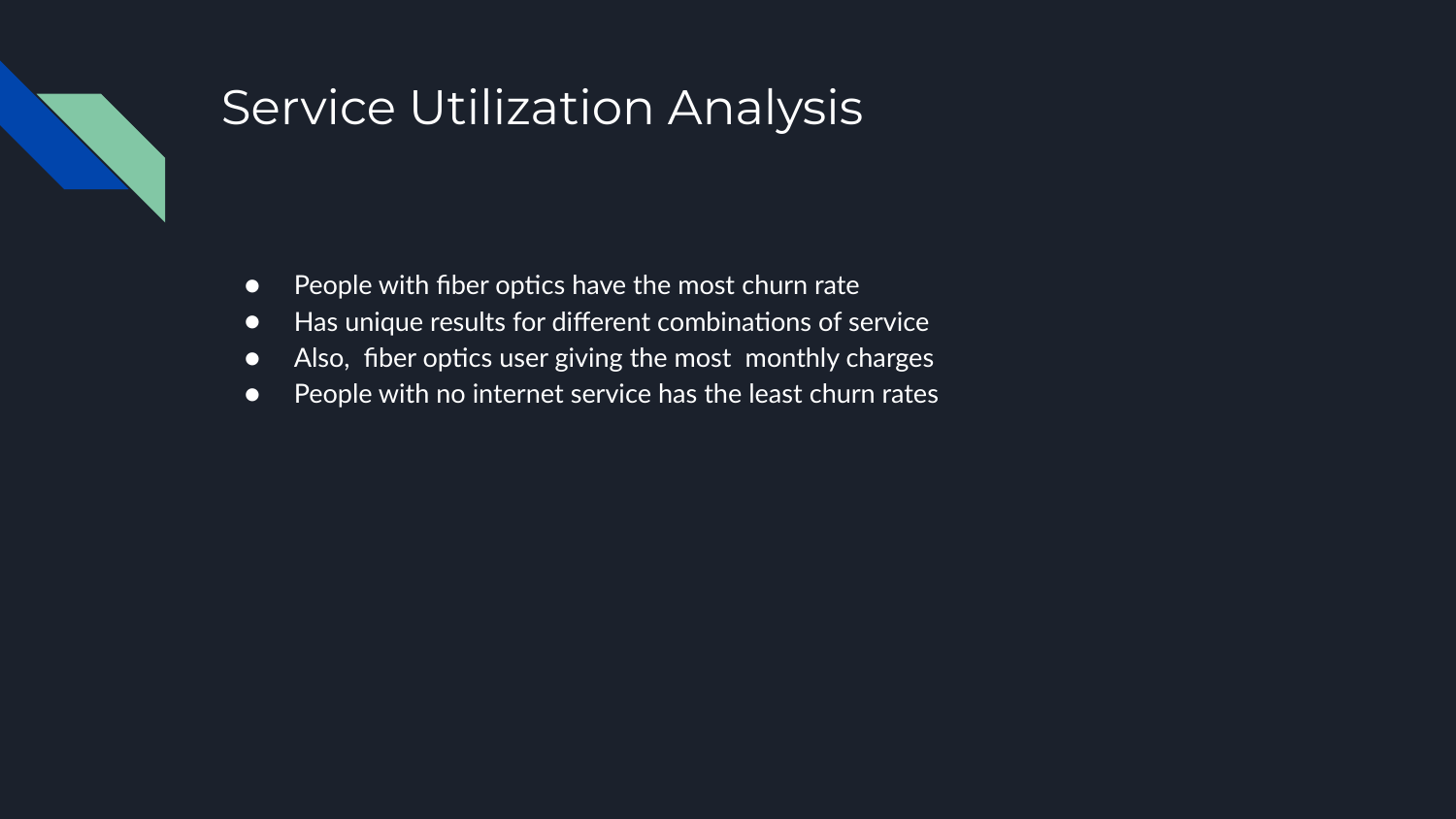

# Service Utilization Analysis
People with fiber optics have the most churn rate
Has unique results for different combinations of service
Also,  fiber optics user giving the most  monthly charges
People with no internet service has the least churn rates